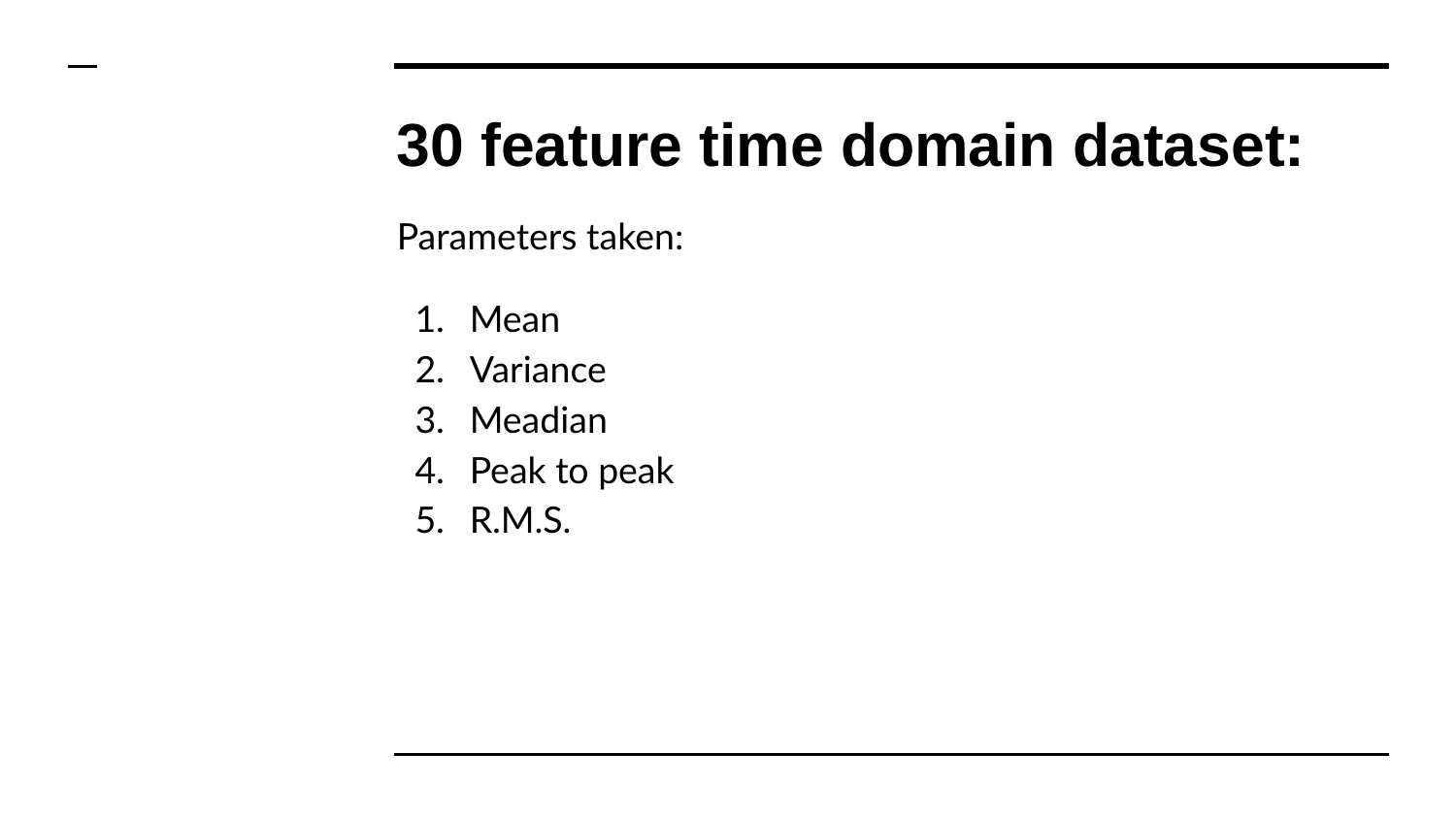

# 30 feature time domain dataset:
Parameters taken:
Mean
Variance
Meadian
Peak to peak
R.M.S.